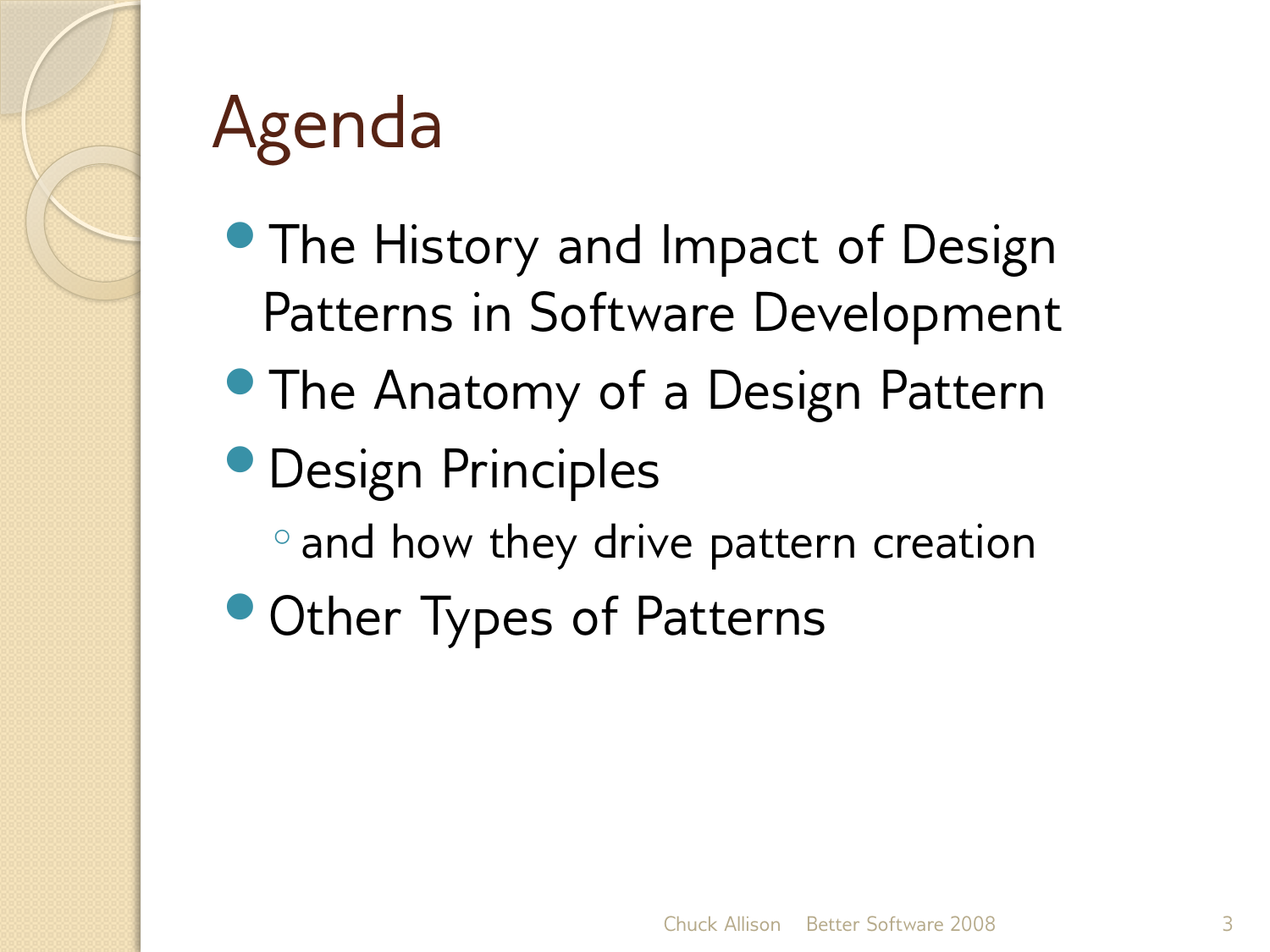

# Agenda
The History and Impact of Design Patterns in Software Development
The Anatomy of a Design Pattern
Design Principles
and how they drive pattern creation
Other Types of Patterns
Chuck Allison
Better Software 2008
3